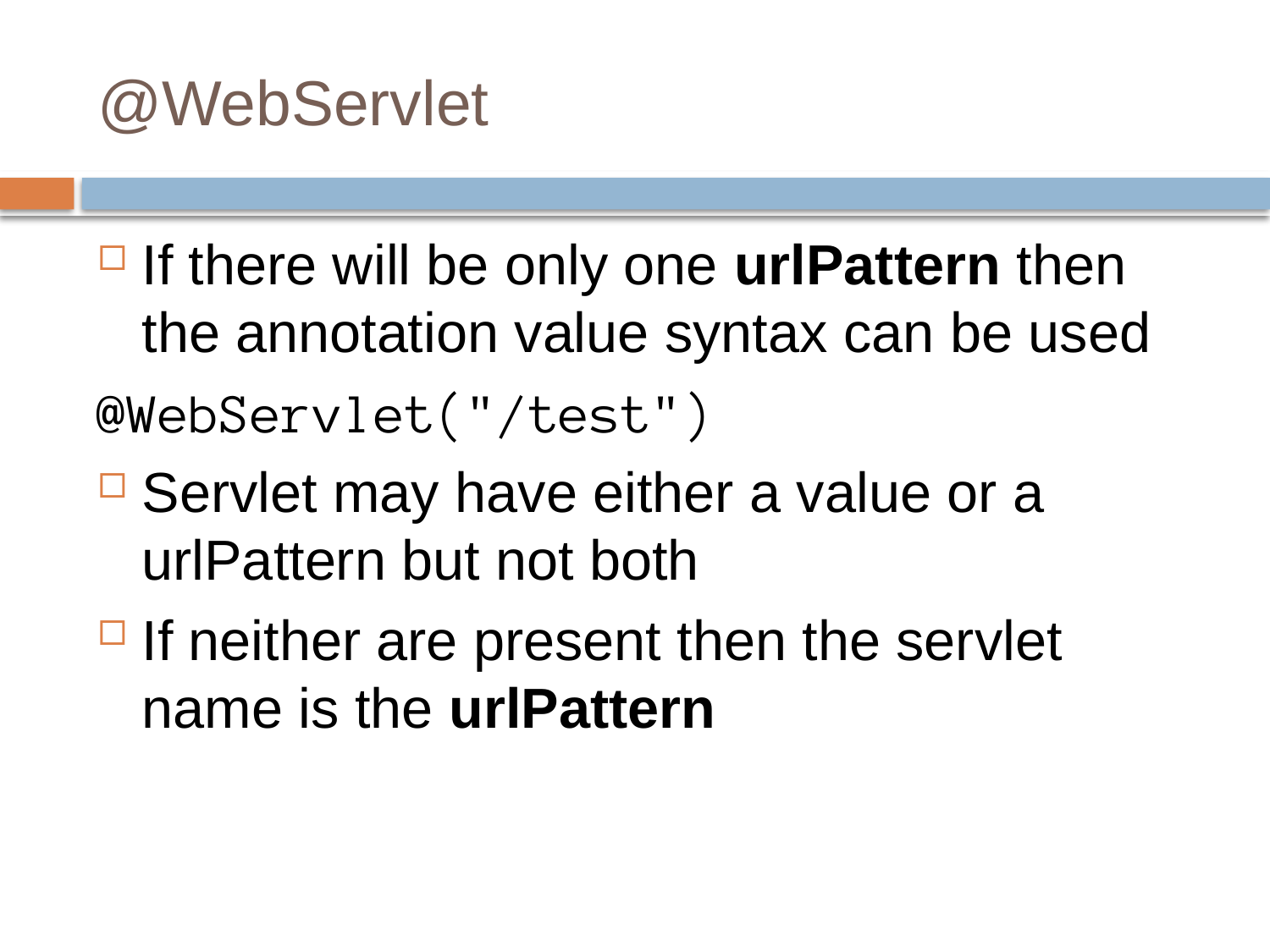

# @WebServlet
If there will be only one urlPattern then the annotation value syntax can be used
@WebServlet("/test")
Servlet may have either a value or a urlPattern but not both
If neither are present then the servlet name is the urlPattern